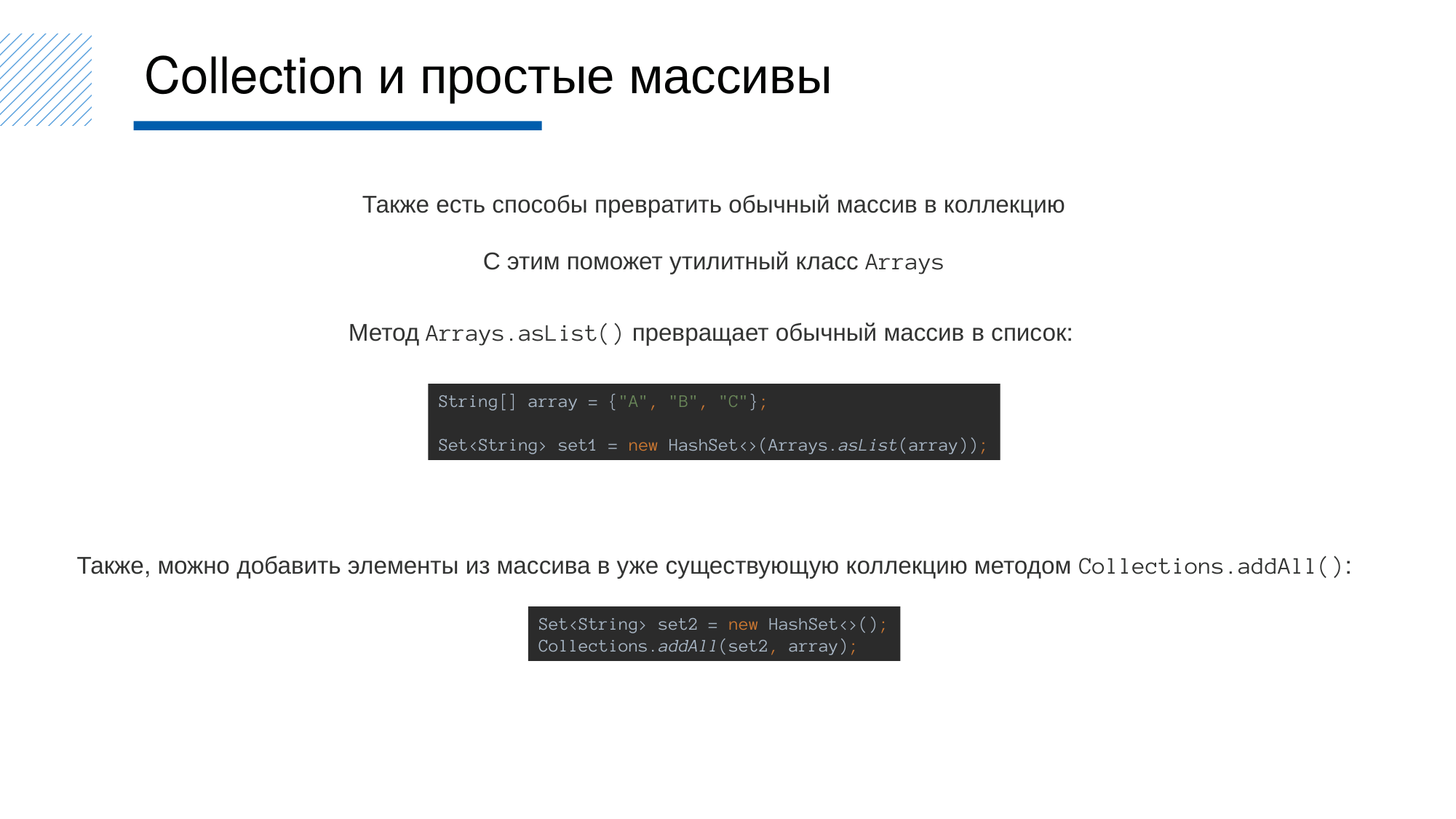

Collection и простые массивы
Также есть способы превратить обычный массив в коллекцию
С этим поможет утилитный класс Arrays
Метод Arrays.asList() превращает обычный массив в список:
String[] array = {"A", "B", "C"};
Set<String> set1 = new HashSet<>(Arrays.asList(array));
Также, можно добавить элементы из массива в уже существующую коллекцию методом Collections.addAll():
Set<String> set2 = new HashSet<>();
Collections.addAll(set2, array);